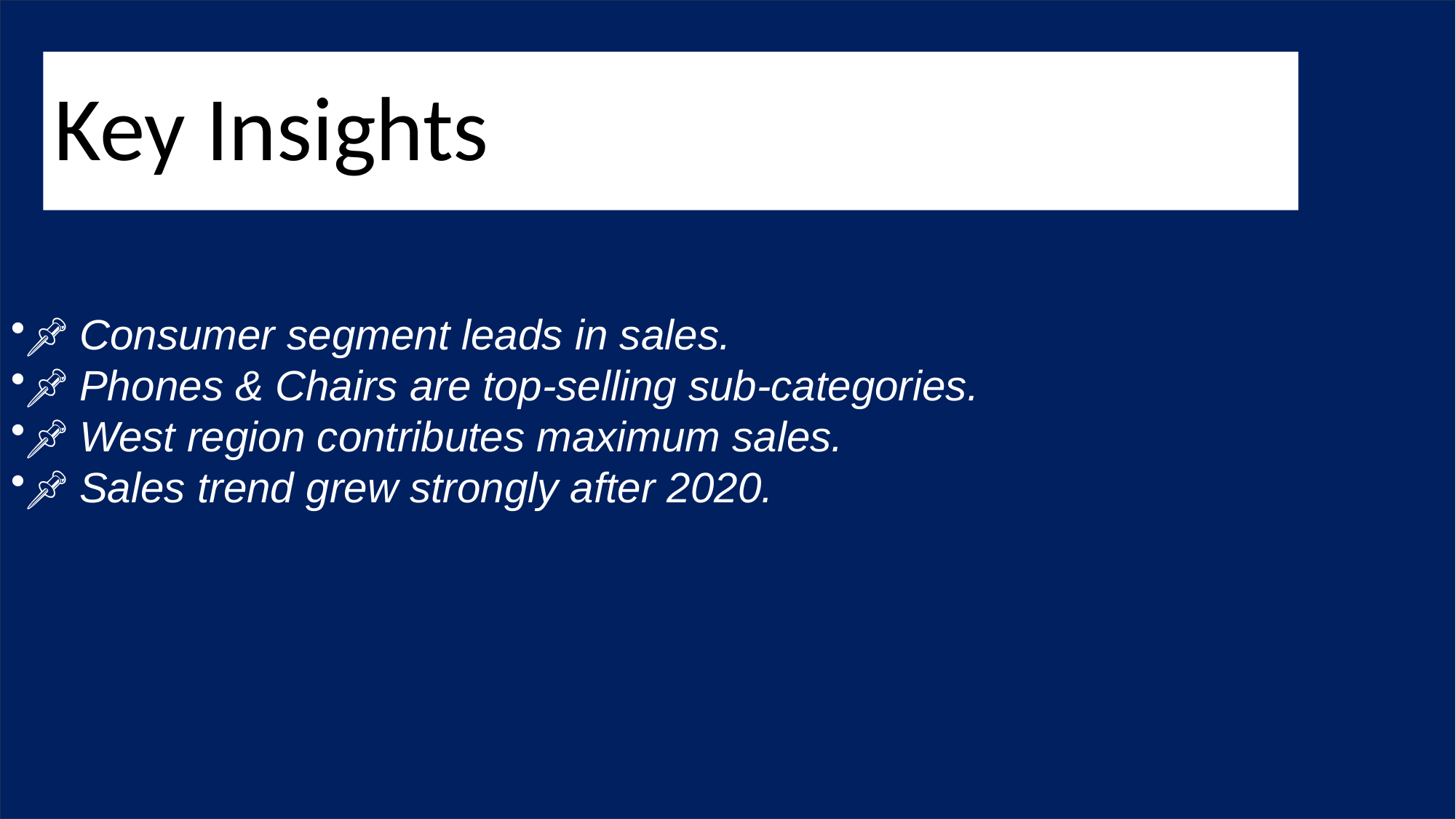

📌 Consumer segment leads in sales.
📌 Phones & Chairs are top-selling sub-categories.
📌 West region contributes maximum sales.
📌 Sales trend grew strongly after 2020.
# Key Insights